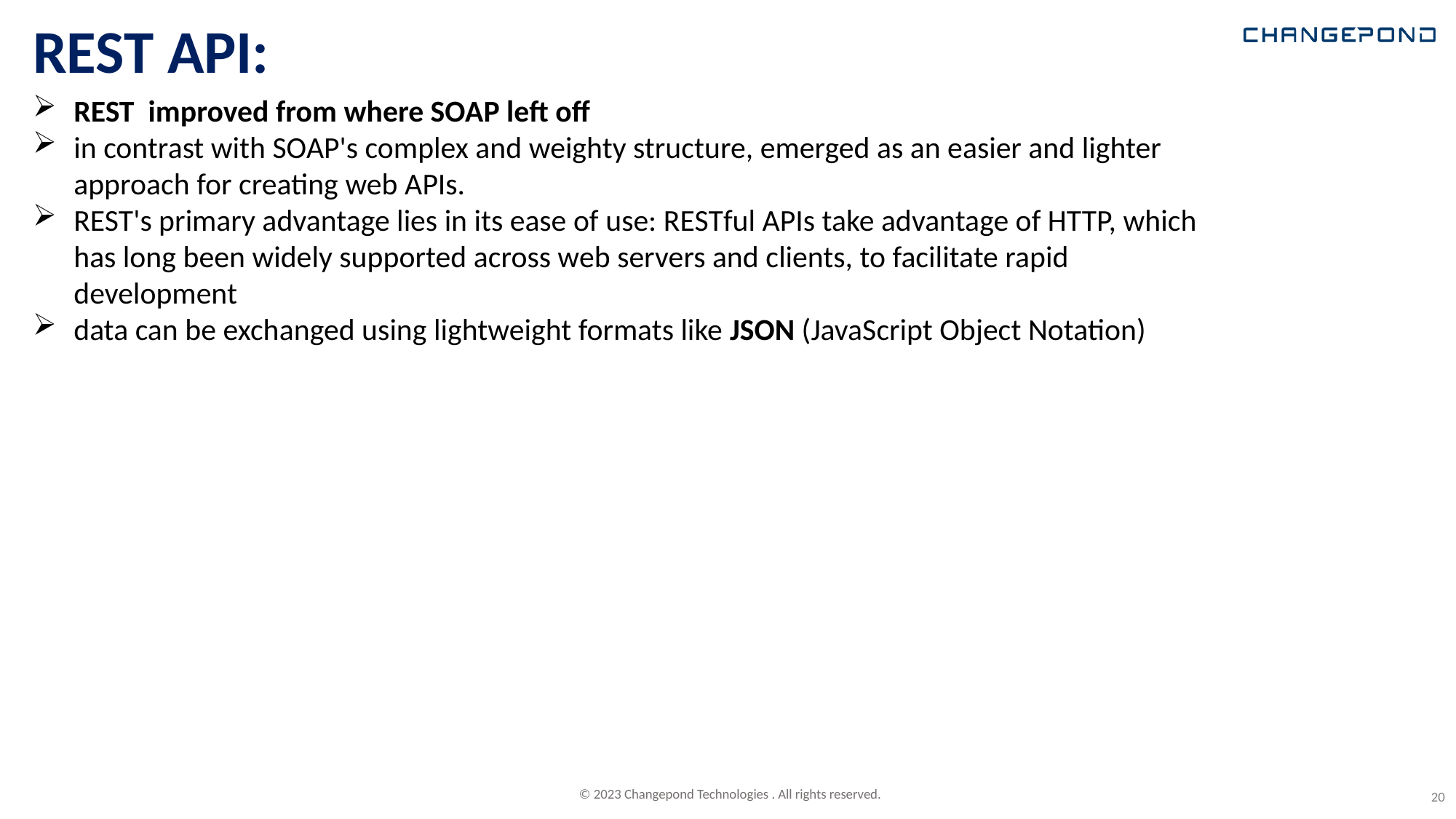

# REST API:
REST  improved from where SOAP left off
in contrast with SOAP's complex and weighty structure, emerged as an easier and lighter approach for creating web APIs.
REST's primary advantage lies in its ease of use: RESTful APIs take advantage of HTTP, which has long been widely supported across web servers and clients, to facilitate rapid development
data can be exchanged using lightweight formats like JSON (JavaScript Object Notation)